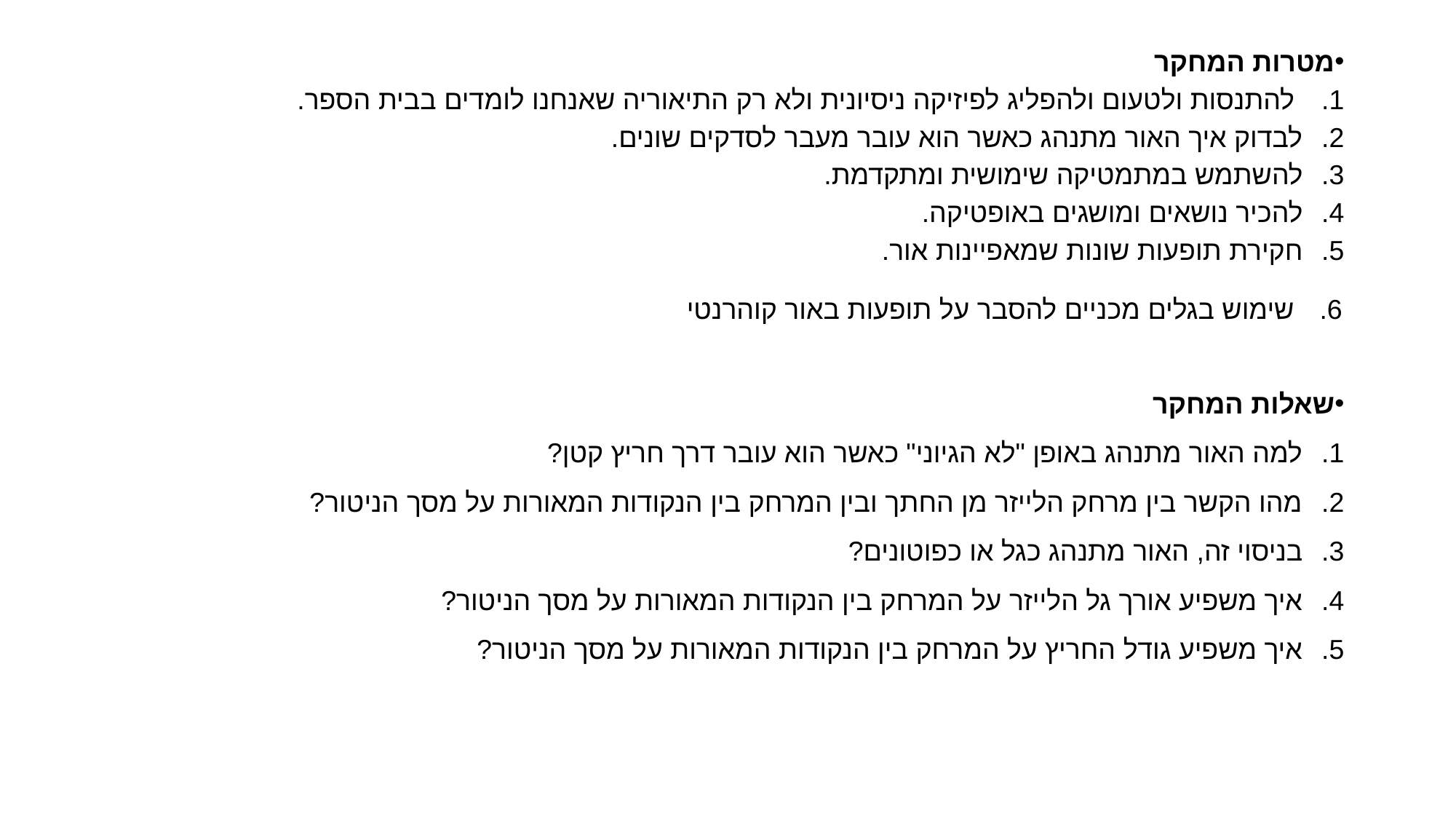

מטרות המחקר
 להתנסות ולטעום ולהפליג לפיזיקה ניסיונית ולא רק התיאוריה שאנחנו לומדים בבית הספר.
לבדוק איך האור מתנהג כאשר הוא עובר מעבר לסדקים שונים.
להשתמש במתמטיקה שימושית ומתקדמת.
להכיר נושאים ומושגים באופטיקה.
חקירת תופעות שונות שמאפיינות אור.
 שימוש בגלים מכניים להסבר על תופעות באור קוהרנטי

שאלות המחקר
למה האור מתנהג באופן "לא הגיוני" כאשר הוא עובר דרך חריץ קטן?
מהו הקשר בין מרחק הלייזר מן החתך ובין המרחק בין הנקודות המאורות על מסך הניטור?
בניסוי זה, האור מתנהג כגל או כפוטונים?
איך משפיע אורך גל הלייזר על המרחק בין הנקודות המאורות על מסך הניטור?
איך משפיע גודל החריץ על המרחק בין הנקודות המאורות על מסך הניטור?